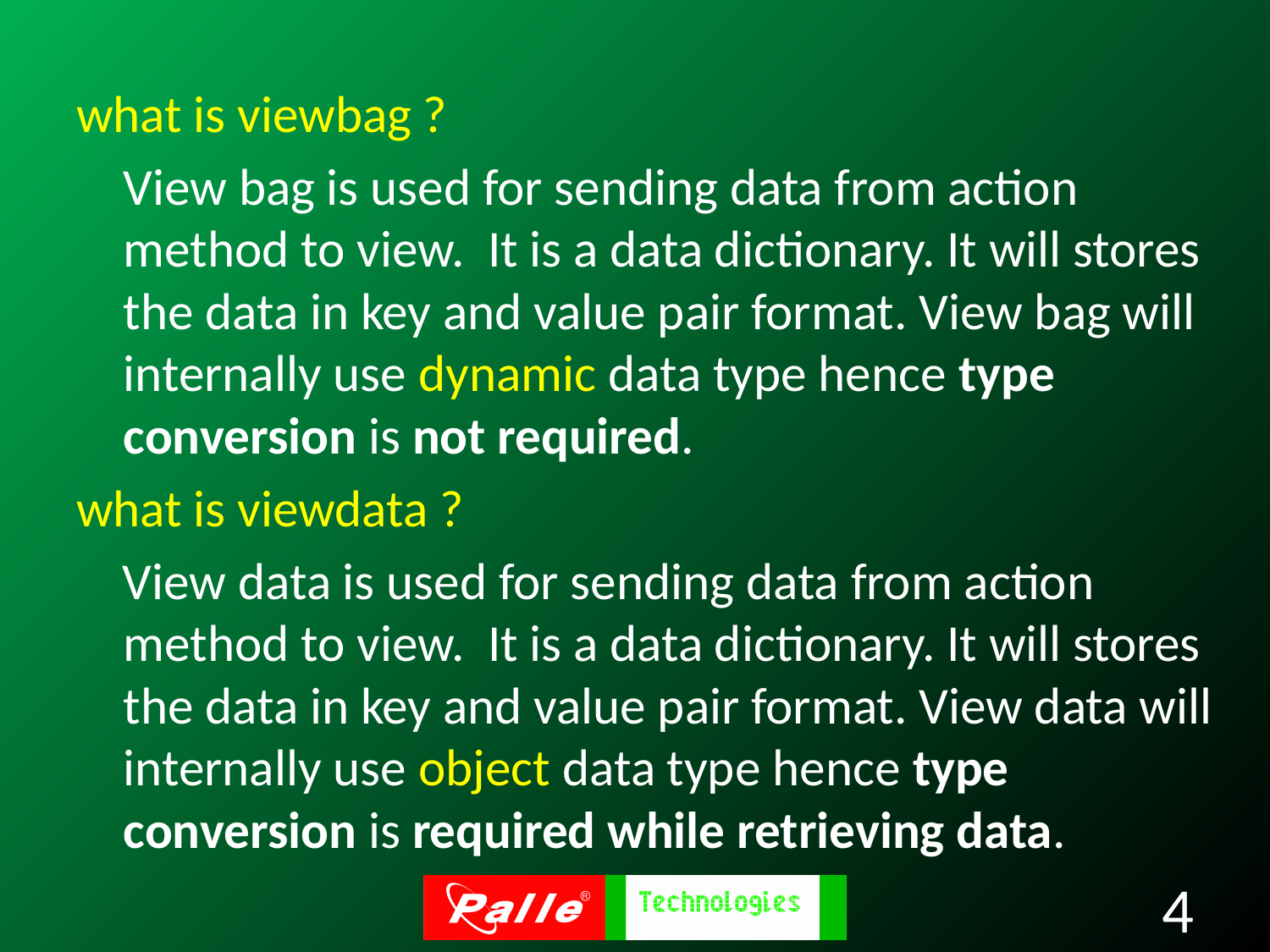

what is viewbag ?
	View bag is used for sending data from action method to view.  It is a data dictionary. It will stores the data in key and value pair format. View bag will internally use dynamic data type hence type conversion is not required.
what is viewdata ?
    View data is used for sending data from action method to view.  It is a data dictionary. It will stores the data in key and value pair format. View data will internally use object data type hence type conversion is required while retrieving data.

4